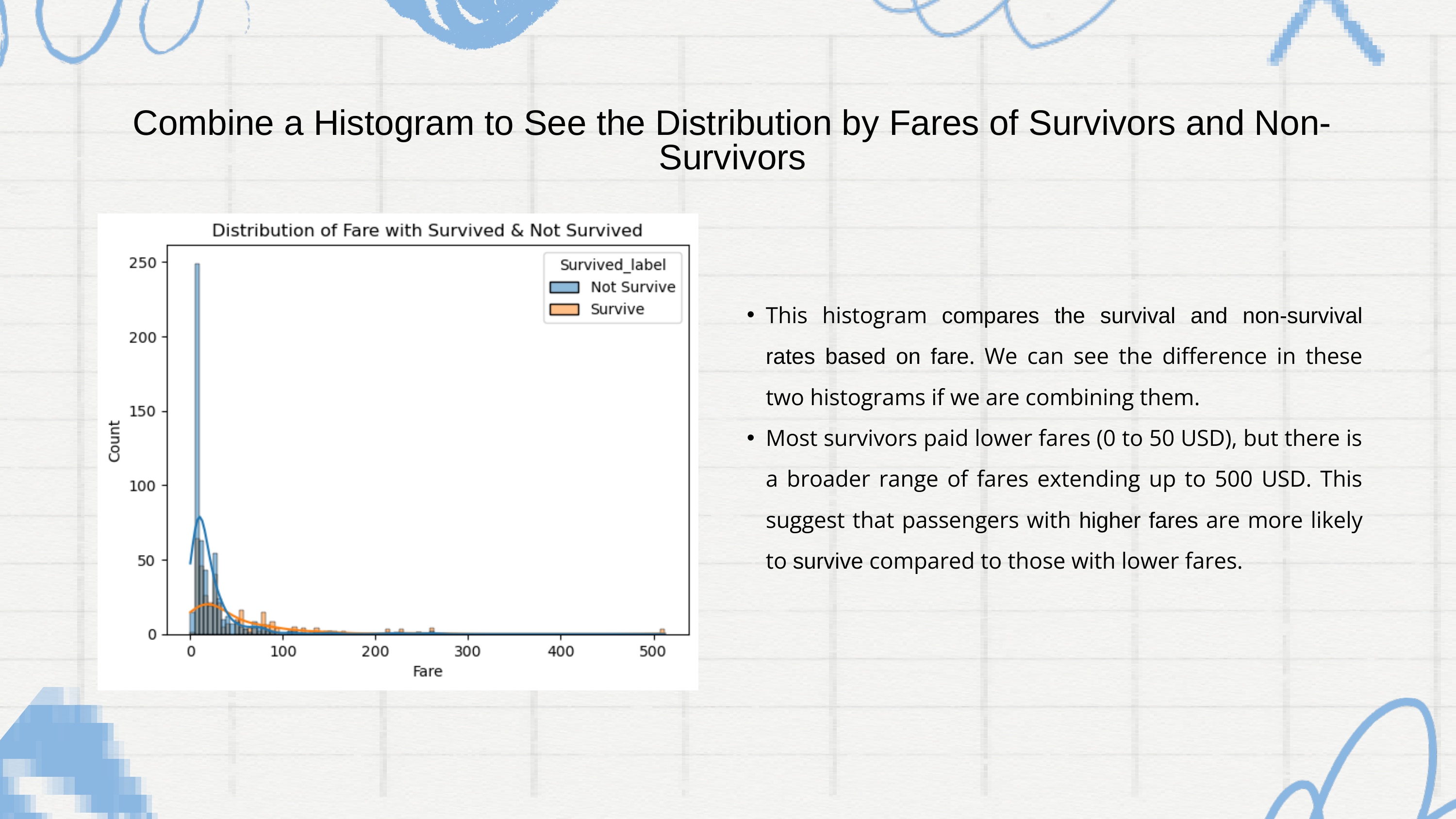

Combine a Histogram to See the Distribution by Fares of Survivors and Non-Survivors

This histogram compares the survival and non-survival rates based on fare. We can see the difference in these two histograms if we are combining them.
Most survivors paid lower fares (0 to 50 USD), but there is a broader range of fares extending up to 500 USD. This suggest that passengers with higher fares are more likely to survive compared to those with lower fares.